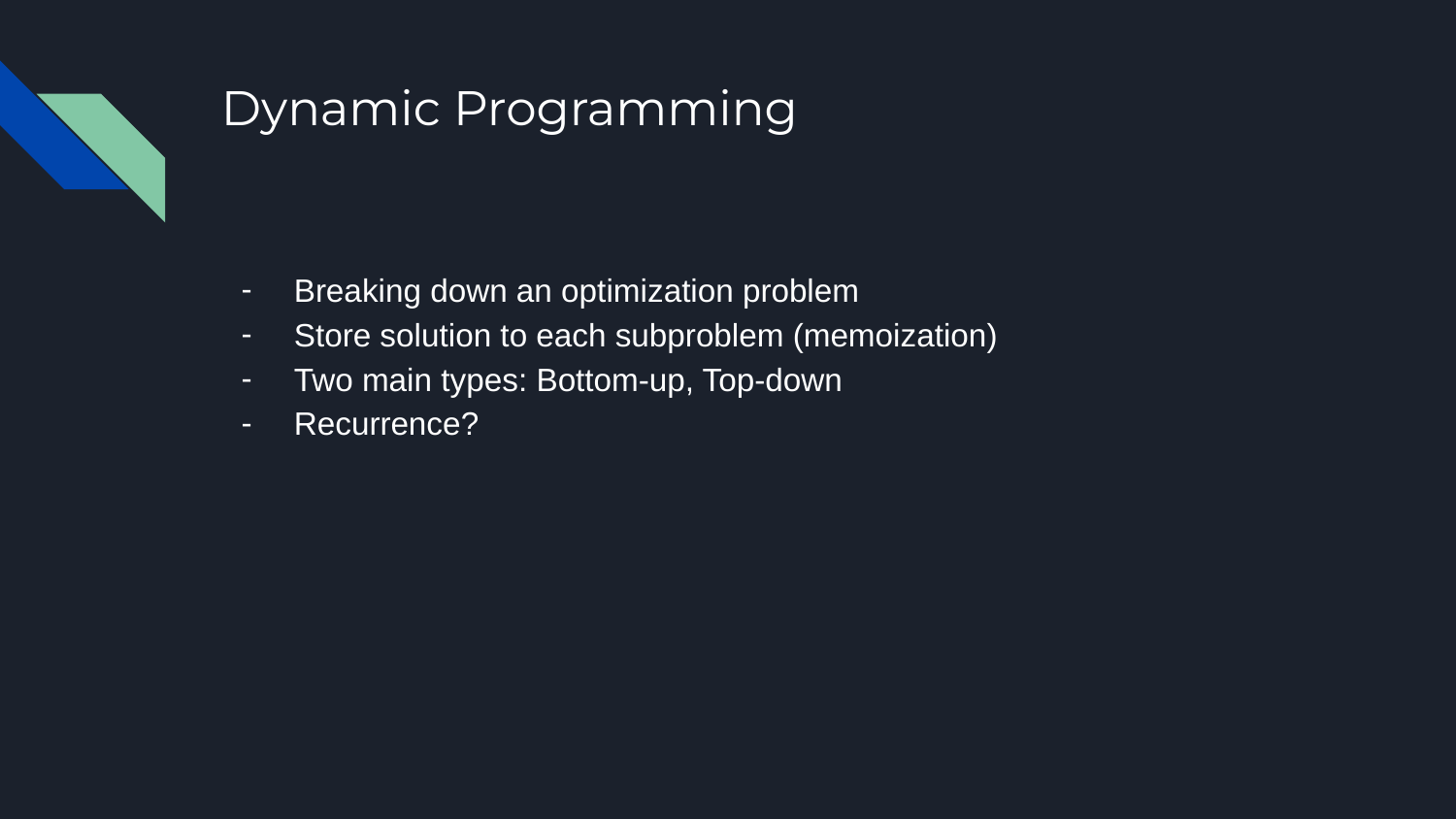

# Dynamic Programming
Breaking down an optimization problem
Store solution to each subproblem (memoization)
Two main types: Bottom-up, Top-down
Recurrence?